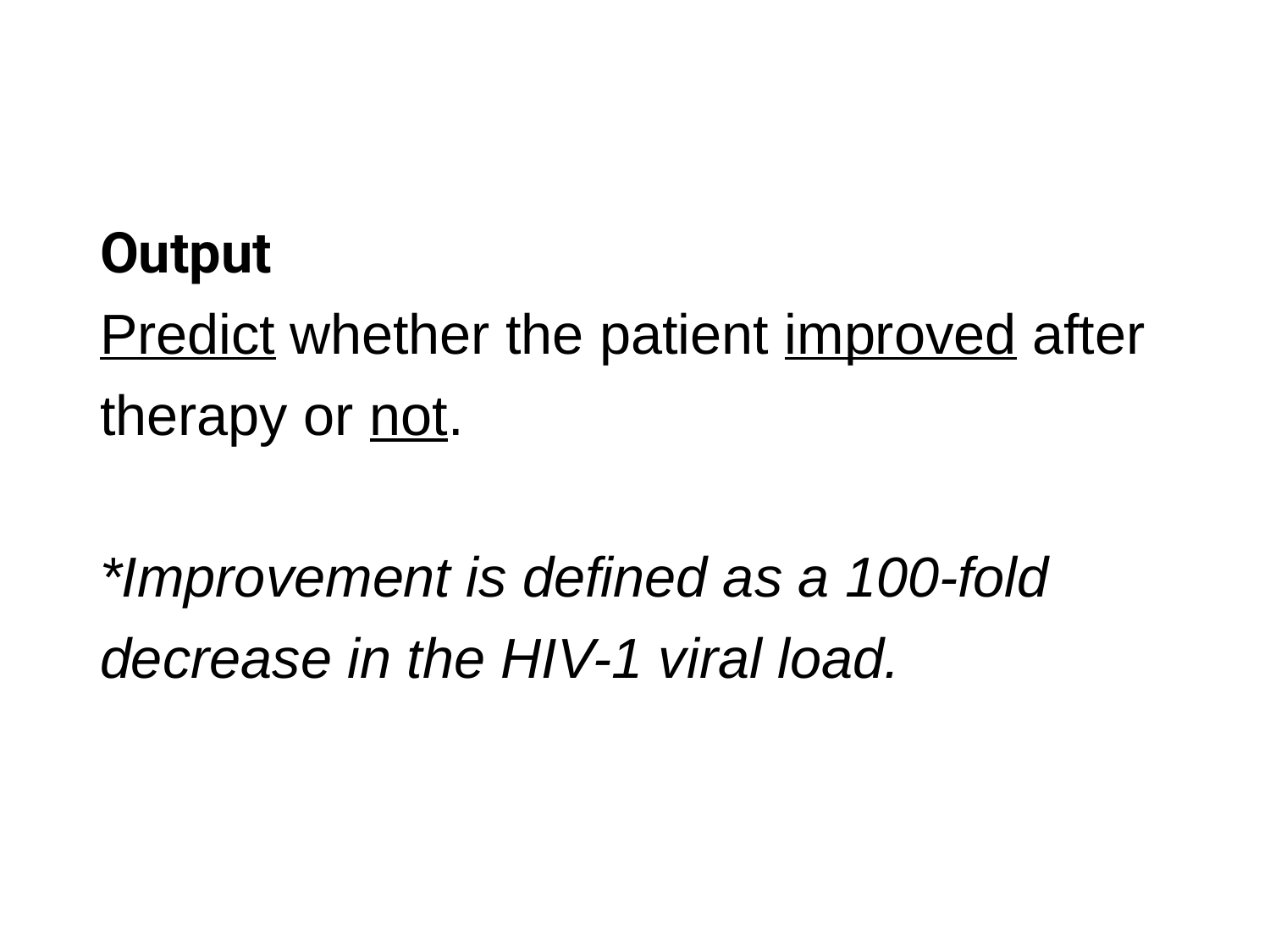

# Output Predict whether the patient improved after therapy or not. *Improvement is defined as a 100-fold decrease in the HIV-1 viral load.